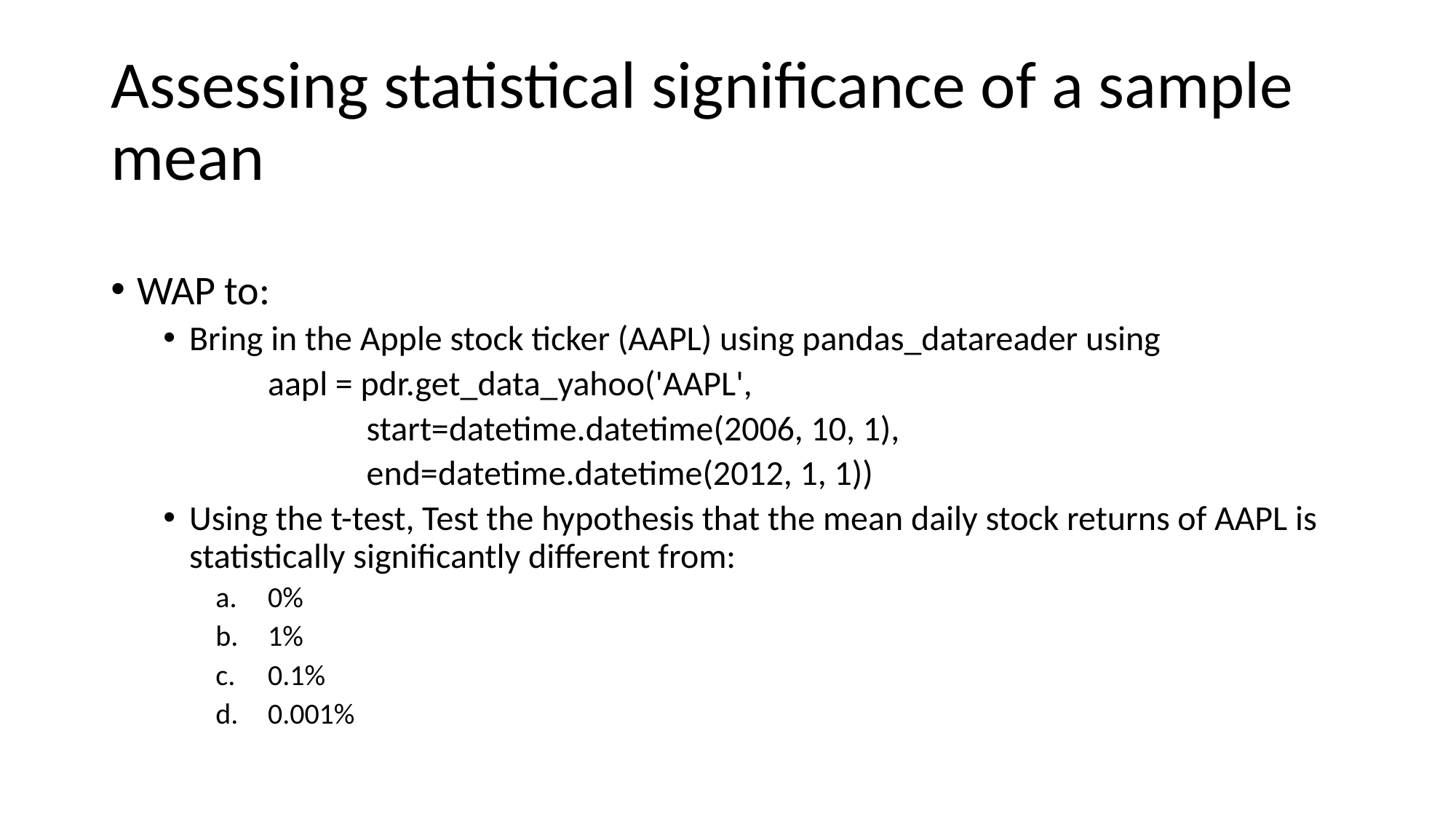

Assessing statistical significance of a sample mean

WAP to:
Bring in the Apple stock ticker (AAPL) using pandas_datareader using
	aapl = pdr.get_data_yahoo('AAPL',
                          start=datetime.datetime(2006, 10, 1),
                          end=datetime.datetime(2012, 1, 1))
Using the t-test, Test the hypothesis that the mean daily stock returns of AAPL is statistically significantly different from:
0%
1%
0.1%
0.001%